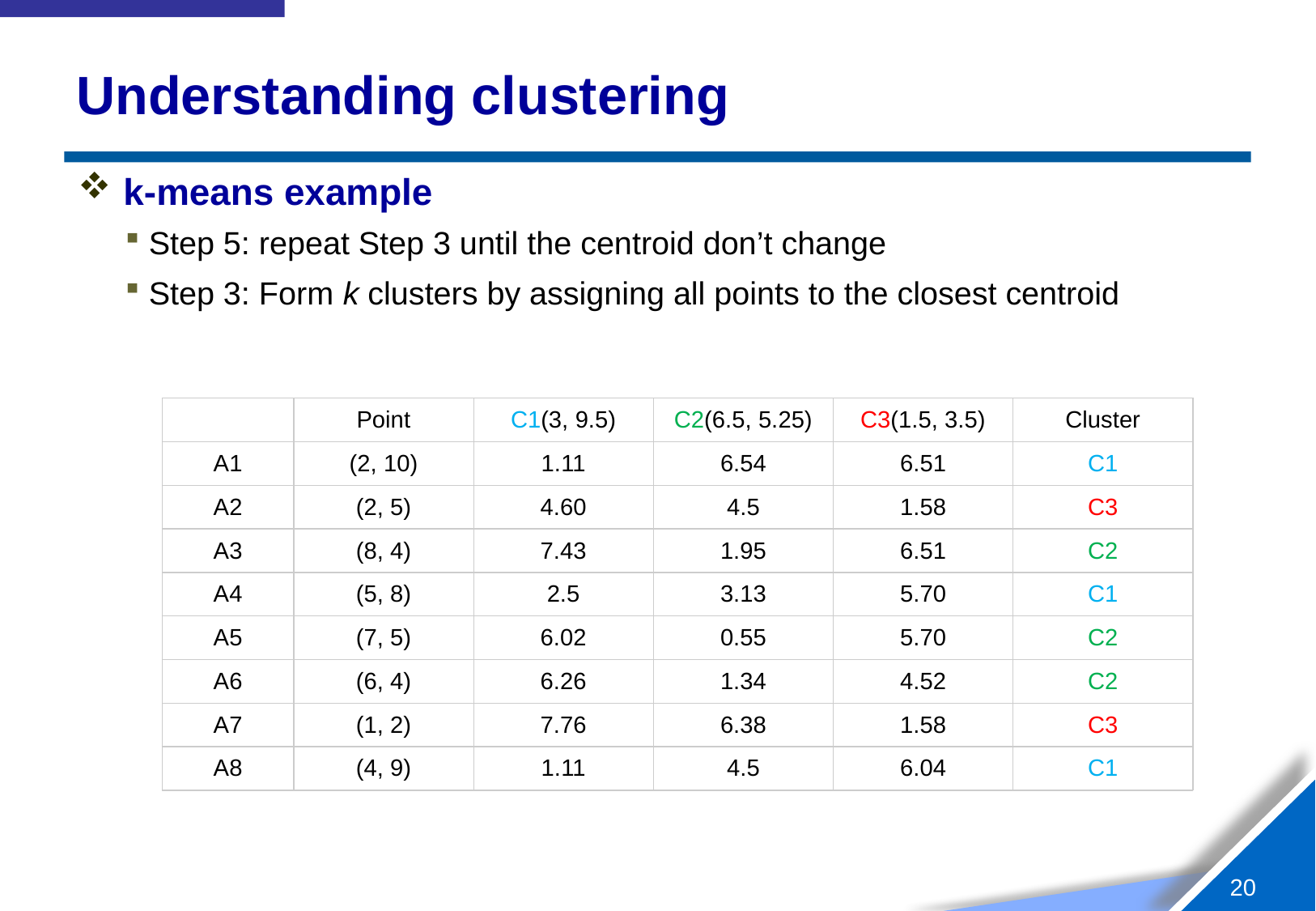

# Understanding clustering
k-means example
Step 5: repeat Step 3 until the centroid don’t change
Step 3: Form k clusters by assigning all points to the closest centroid

|  | Point | C1(3, 9.5) | C2(6.5, 5.25) | C3(1.5, 3.5) | Cluster |
| --- | --- | --- | --- | --- | --- |
| A1 | (2, 10) | 1.11 | 6.54 | 6.51 | C1 |
| A2 | (2, 5) | 4.60 | 4.5 | 1.58 | C3 |
| A3 | (8, 4) | 7.43 | 1.95 | 6.51 | C2 |
| A4 | (5, 8) | 2.5 | 3.13 | 5.70 | C1 |
| A5 | (7, 5) | 6.02 | 0.55 | 5.70 | C2 |
| A6 | (6, 4) | 6.26 | 1.34 | 4.52 | C2 |
| A7 | (1, 2) | 7.76 | 6.38 | 1.58 | C3 |
| A8 | (4, 9) | 1.11 | 4.5 | 6.04 | C1 |